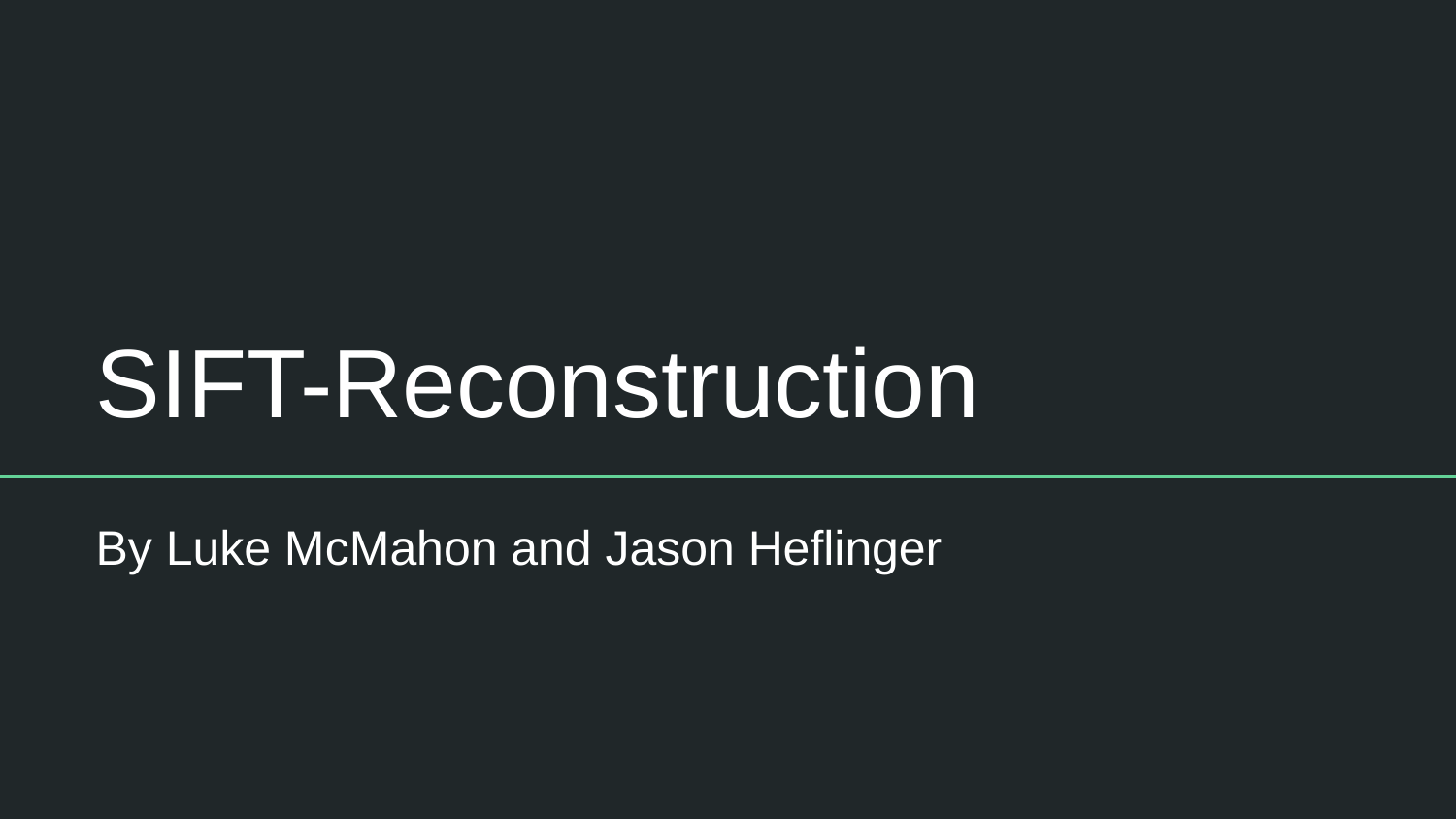

# SIFT-Reconstruction
By Luke McMahon and Jason Heflinger